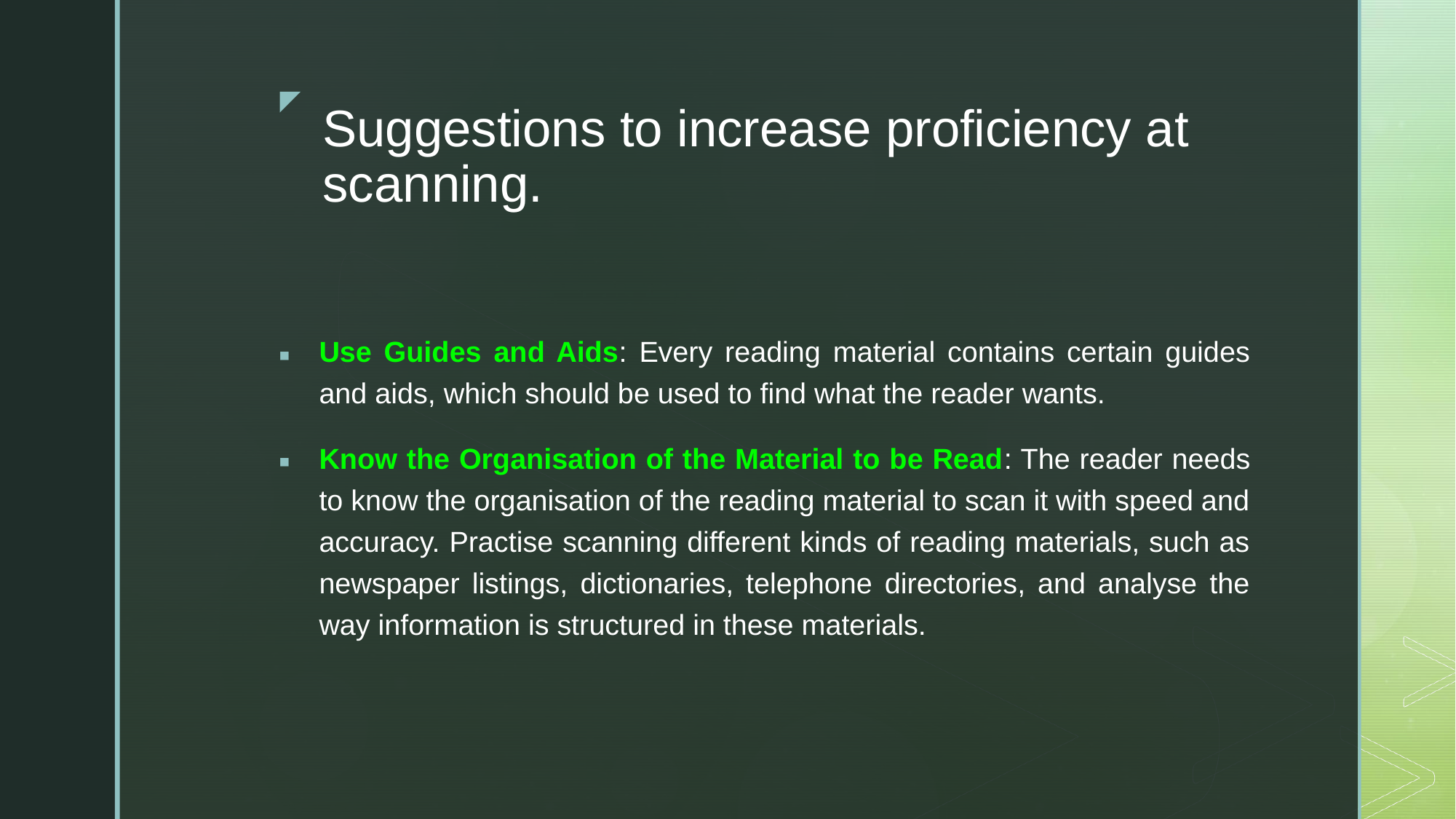

# Suggestions to increase proficiency at scanning.
Use Guides and Aids: Every reading material contains certain guides and aids, which should be used to find what the reader wants.
Know the Organisation of the Material to be Read: The reader needs to know the organisation of the reading material to scan it with speed and accuracy. Practise scanning different kinds of reading materials, such as newspaper listings, dictionaries, telephone directories, and analyse the way information is structured in these materials.